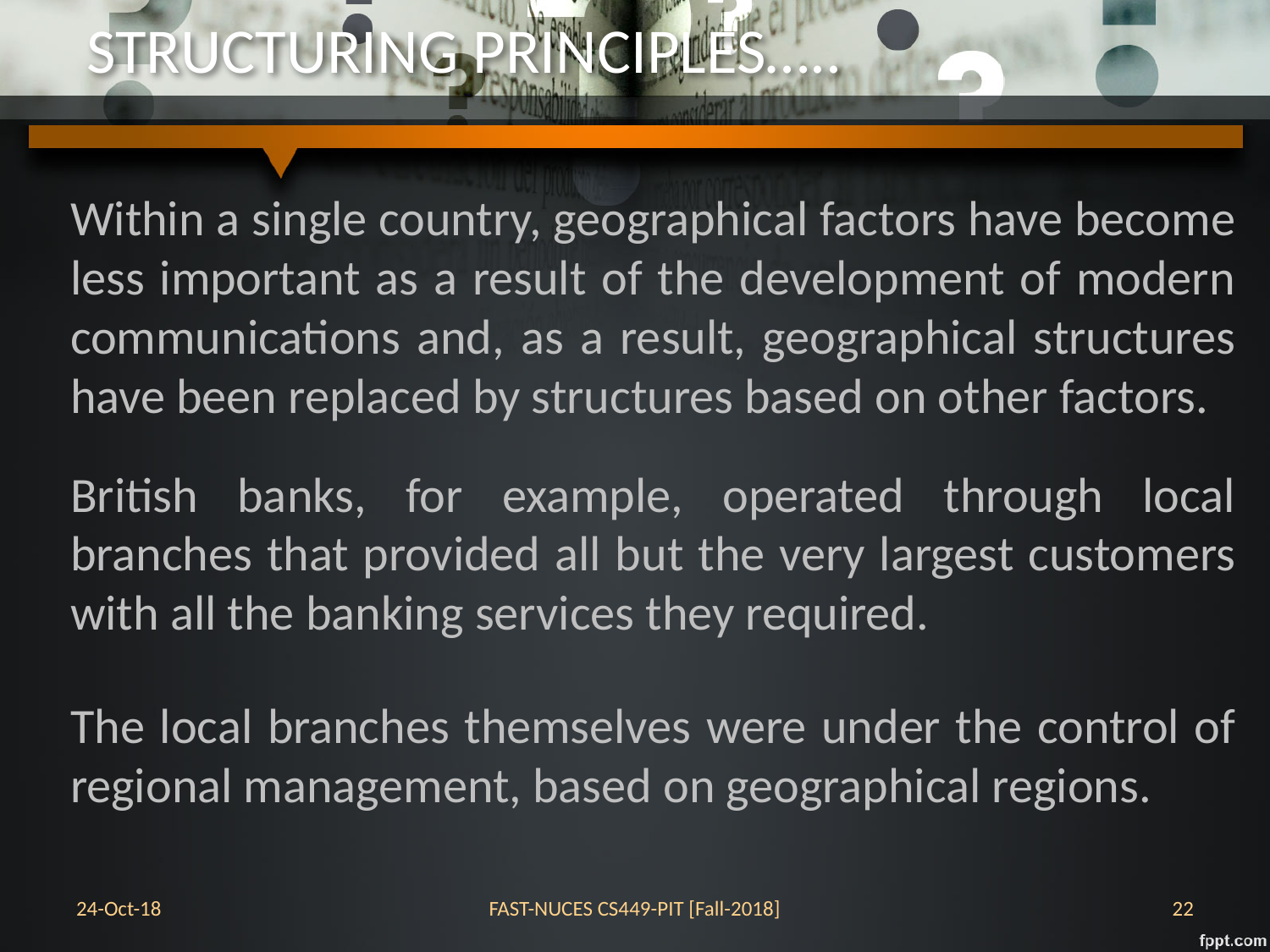

# STRUCTURING PRINCIPLES…..
Within a single country, geographical factors have become less important as a result of the development of modern communications and, as a result, geographical structures have been replaced by structures based on other factors.

British banks, for example, operated through local branches that provided all but the very largest customers with all the banking services they required.

The local branches themselves were under the control of regional management, based on geographical regions.
24-Oct-18
FAST-NUCES CS449-PIT [Fall-2018]
22